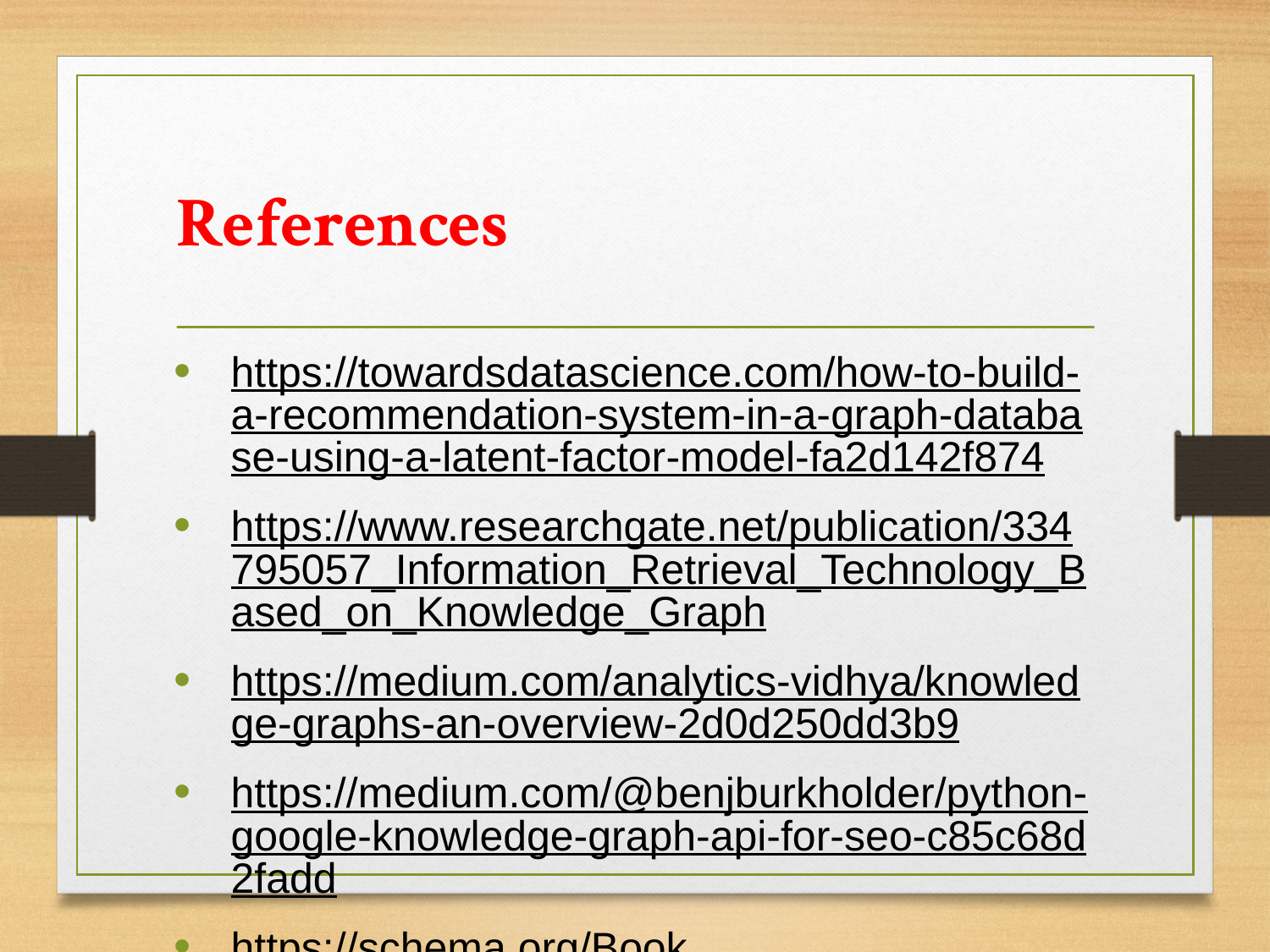

# References
https://towardsdatascience.com/how-to-build-a-recommendation-system-in-a-graph-database-using-a-latent-factor-model-fa2d142f874
https://www.researchgate.net/publication/334795057_Information_Retrieval_Technology_Based_on_Knowledge_Graph
https://medium.com/analytics-vidhya/knowledge-graphs-an-overview-2d0d250dd3b9
https://medium.com/@benjburkholder/python-google-knowledge-graph-api-for-seo-c85c68d2fadd
https://schema.org/Book
http://snap.stanford.edu/class/cs224w-2017/projects/cs224w-58-final.pdf
https://arxiv.org/abs/2105.06339
https://dzone.com/articles/building-a-graph-based-recommendation-system